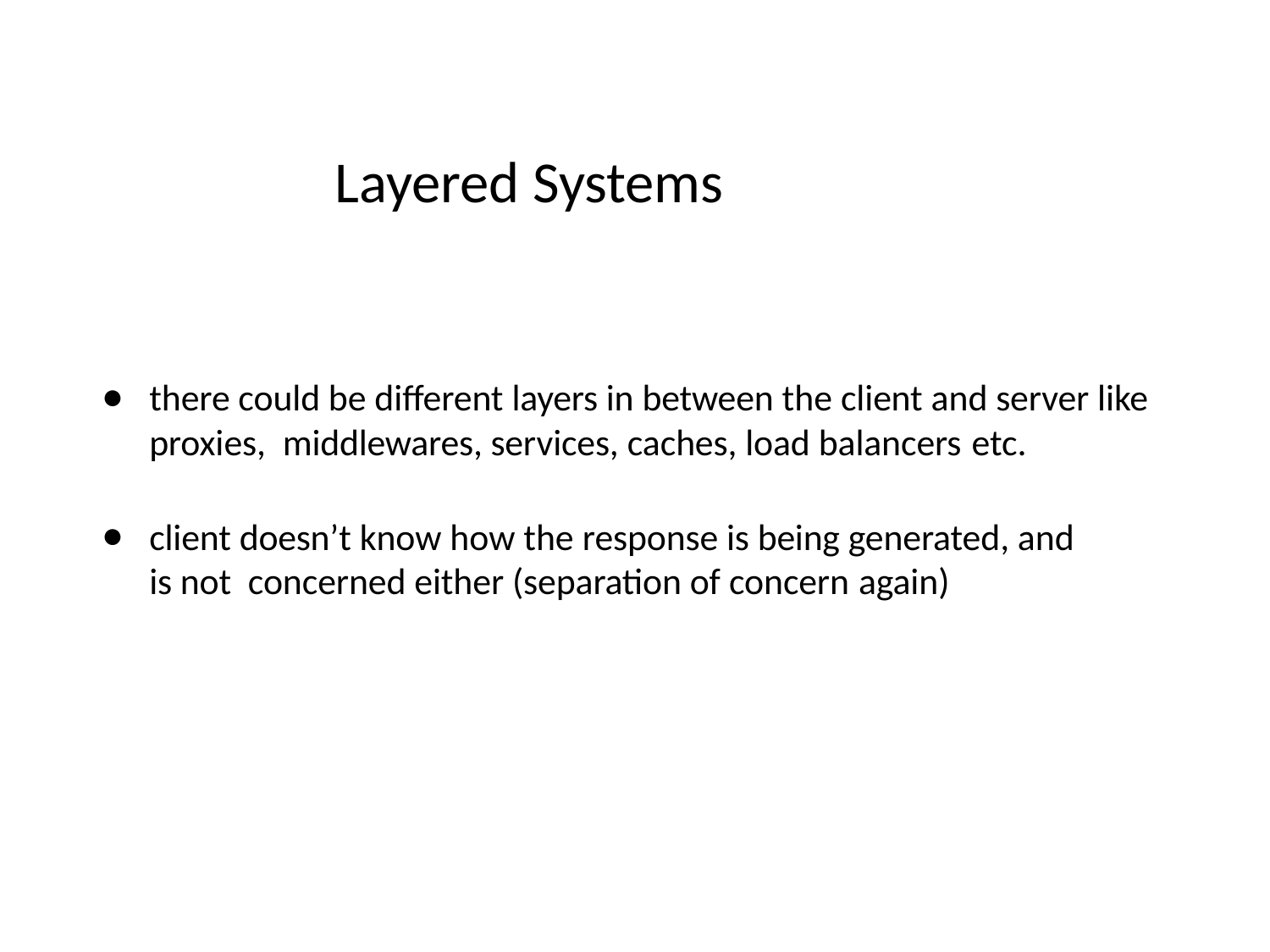

# Layered Systems
there could be different layers in between the client and server like proxies,  middlewares, services, caches, load balancers etc.

client doesn’t know how the response is being generated, and is not  concerned either (separation of concern again)